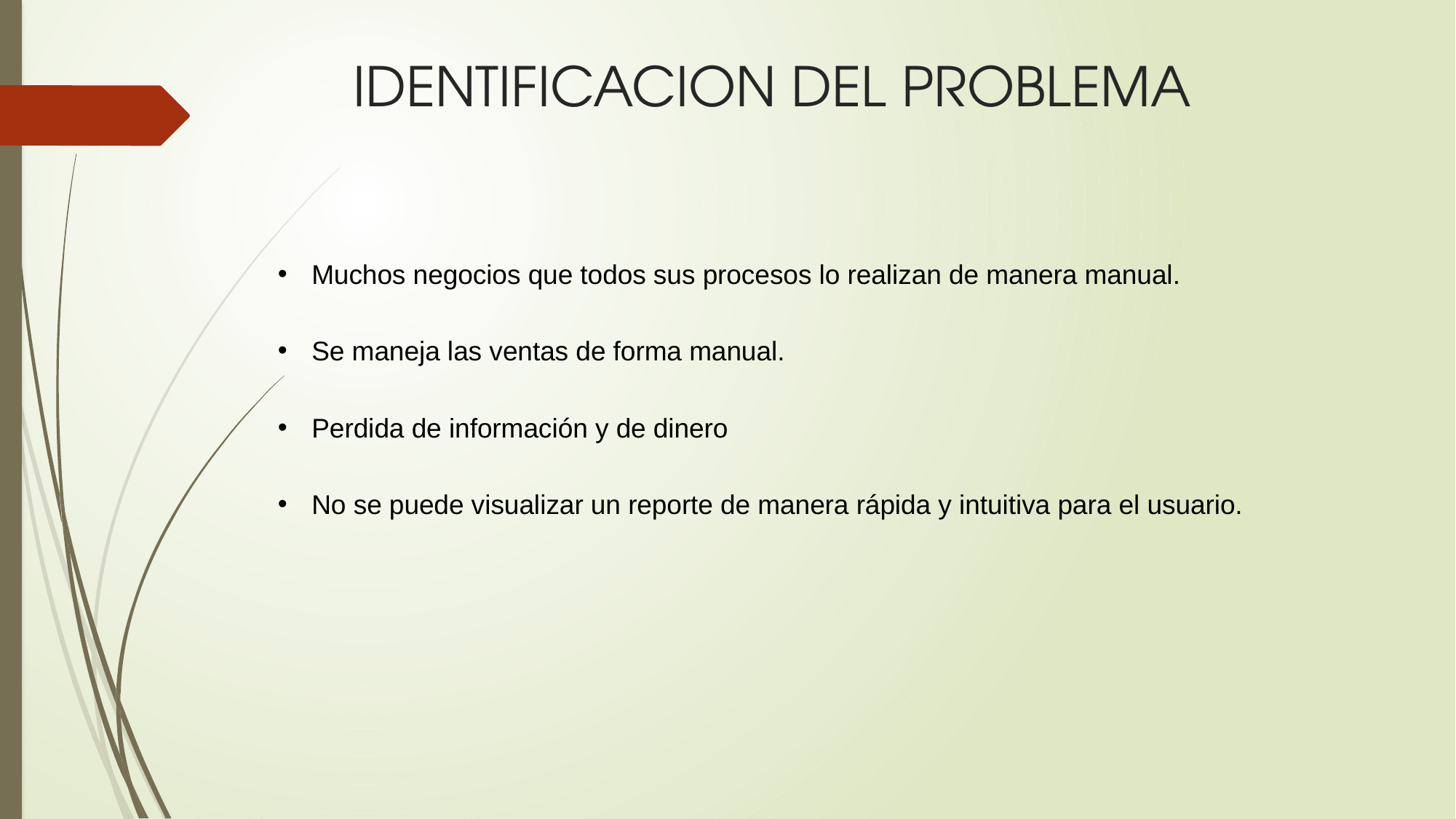

# IDENTIFICACION DEL PROBLEMA
Muchos negocios que todos sus procesos lo realizan de manera manual.
Se maneja las ventas de forma manual.
Perdida de información y de dinero
No se puede visualizar un reporte de manera rápida y intuitiva para el usuario.